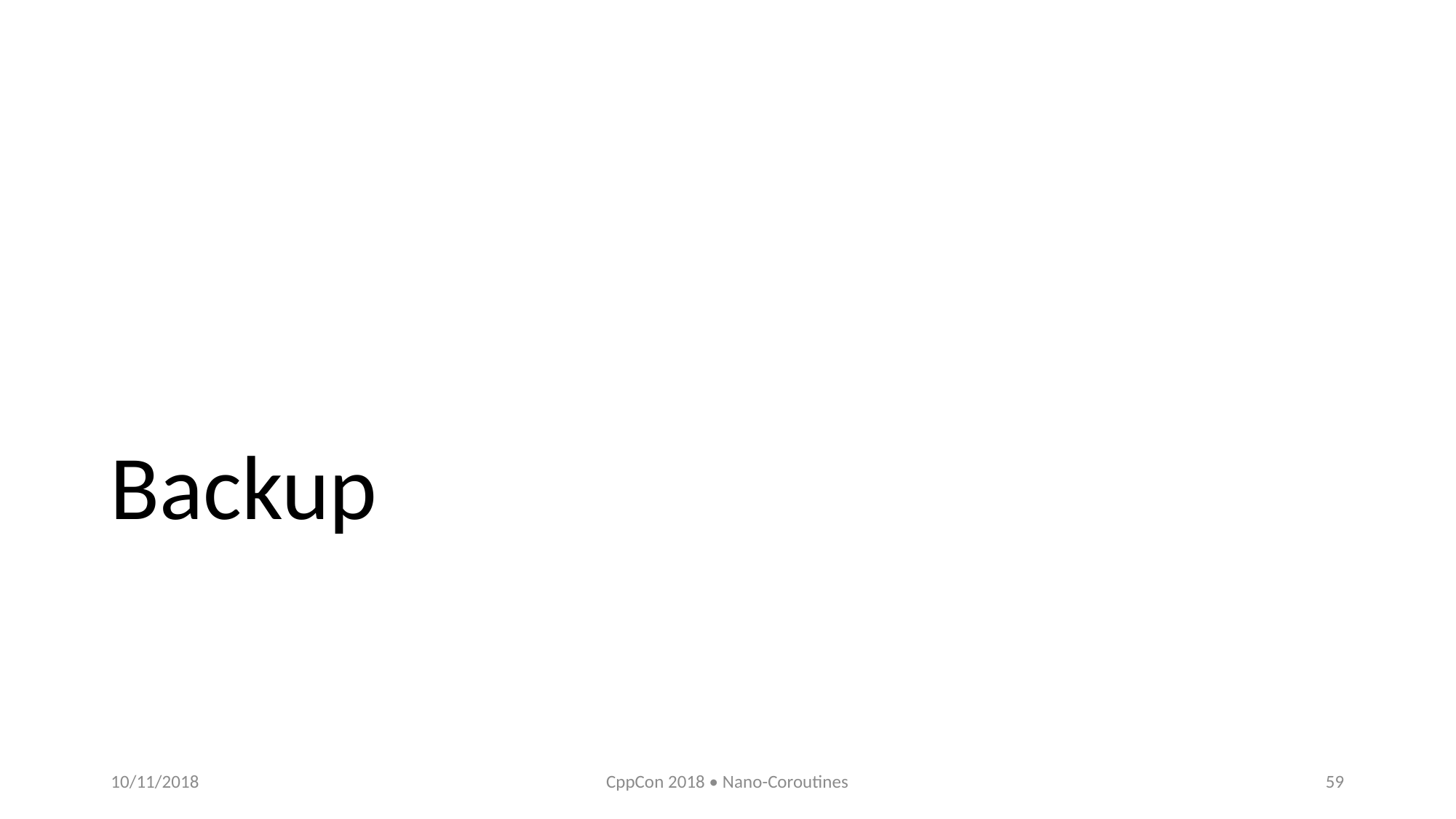

# Backup

10/11/2018
CppCon 2018 • Nano-Coroutines
59